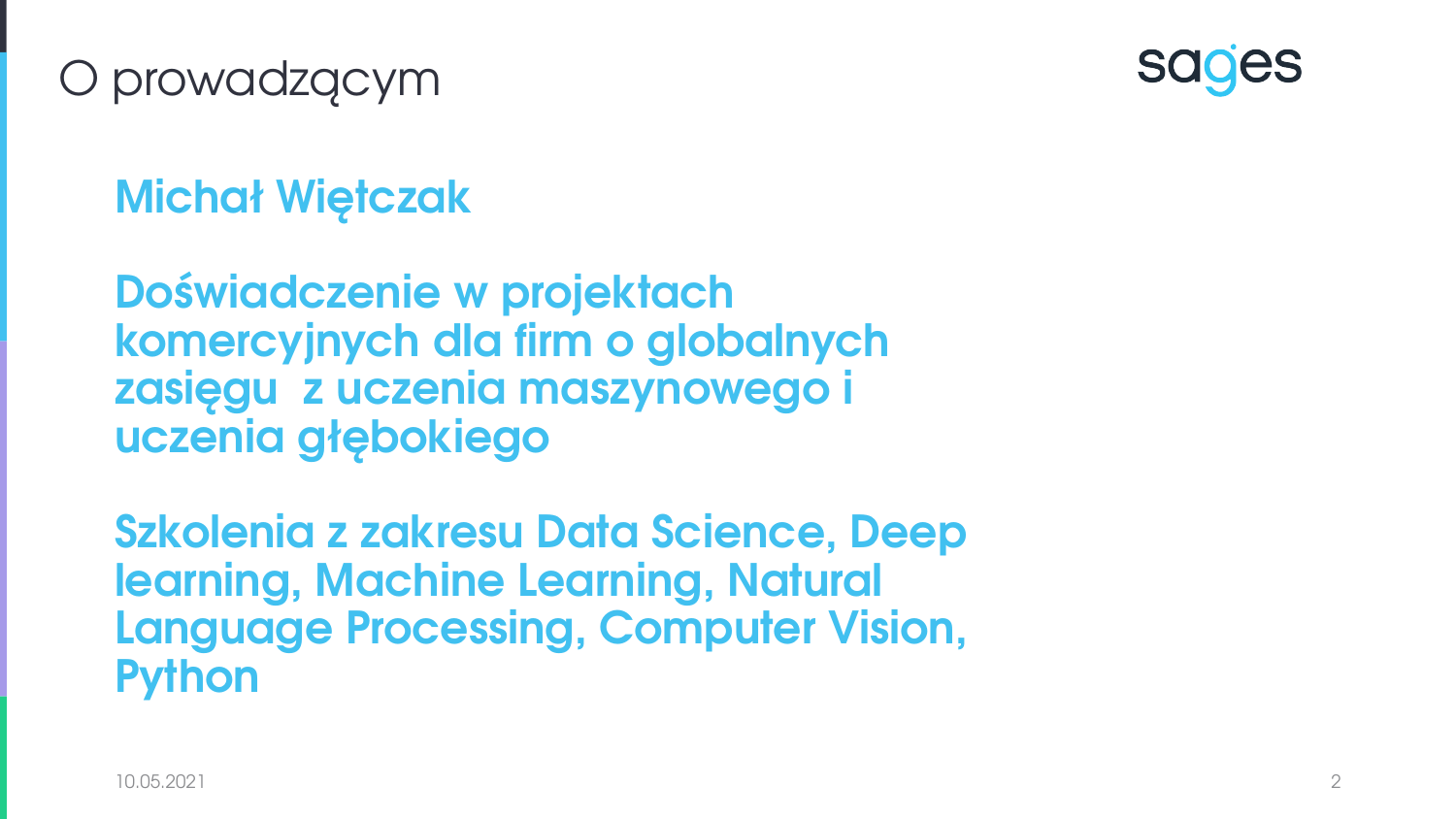

# O prowadzącym
Michał Więtczak

Doświadczenie w projektach komercyjnych dla firm o globalnych zasięgu  z uczenia maszynowego i uczenia głębokiego

Szkolenia z zakresu Data Science, Deep learning, Machine Learning, Natural Language Processing, Computer Vision, Python
10.05.2021
2